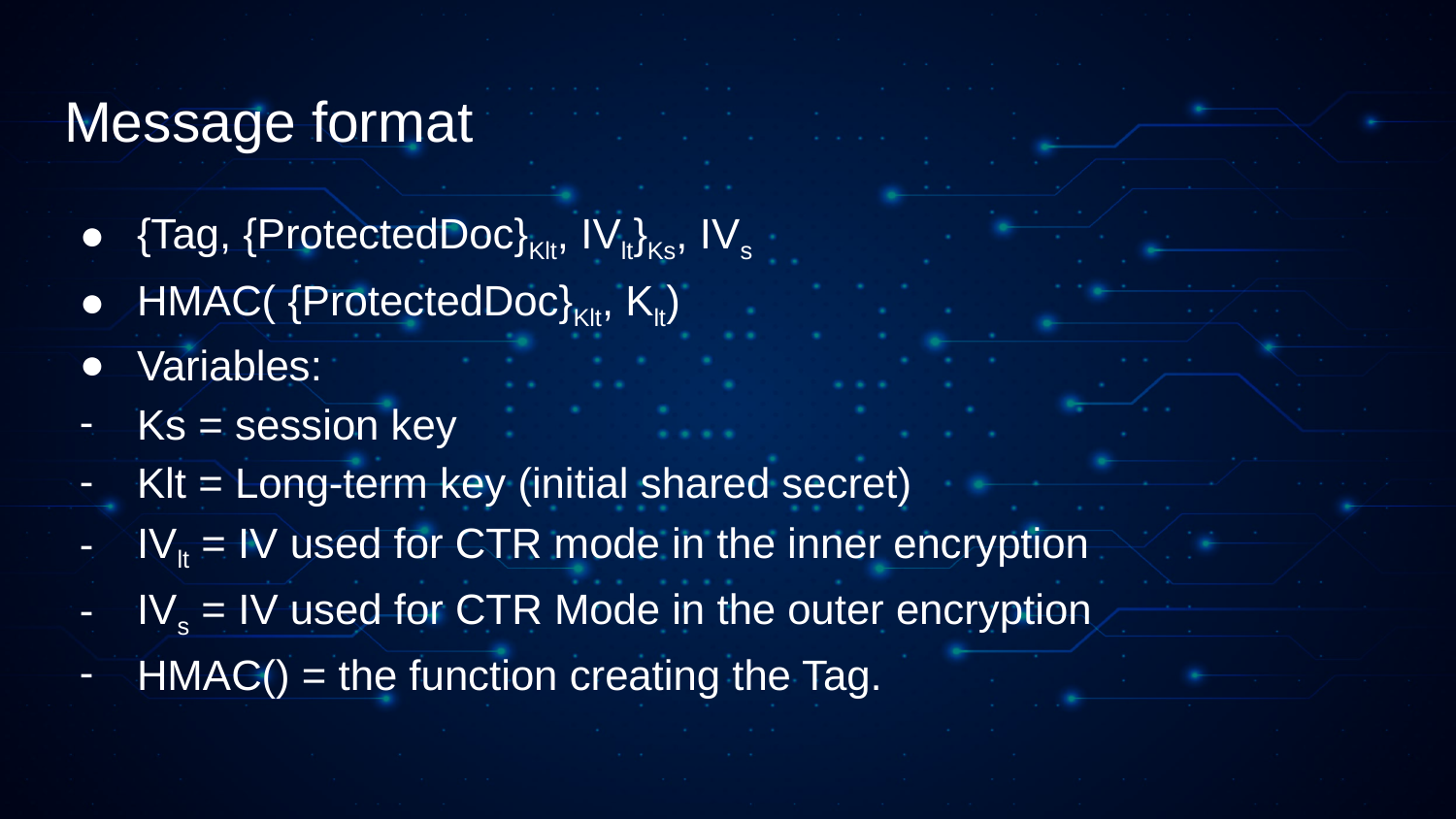

# Message format
{Tag, {ProtectedDoc}Klt, IVlt}Ks, IVs
HMAC( {ProtectedDoc}Klt, Klt)
Variables:
Ks = session key
Klt = Long-term key (initial shared secret)
IVlt = IV used for CTR mode in the inner encryption
IVs = IV used for CTR Mode in the outer encryption
HMAC() = the function creating the Tag.